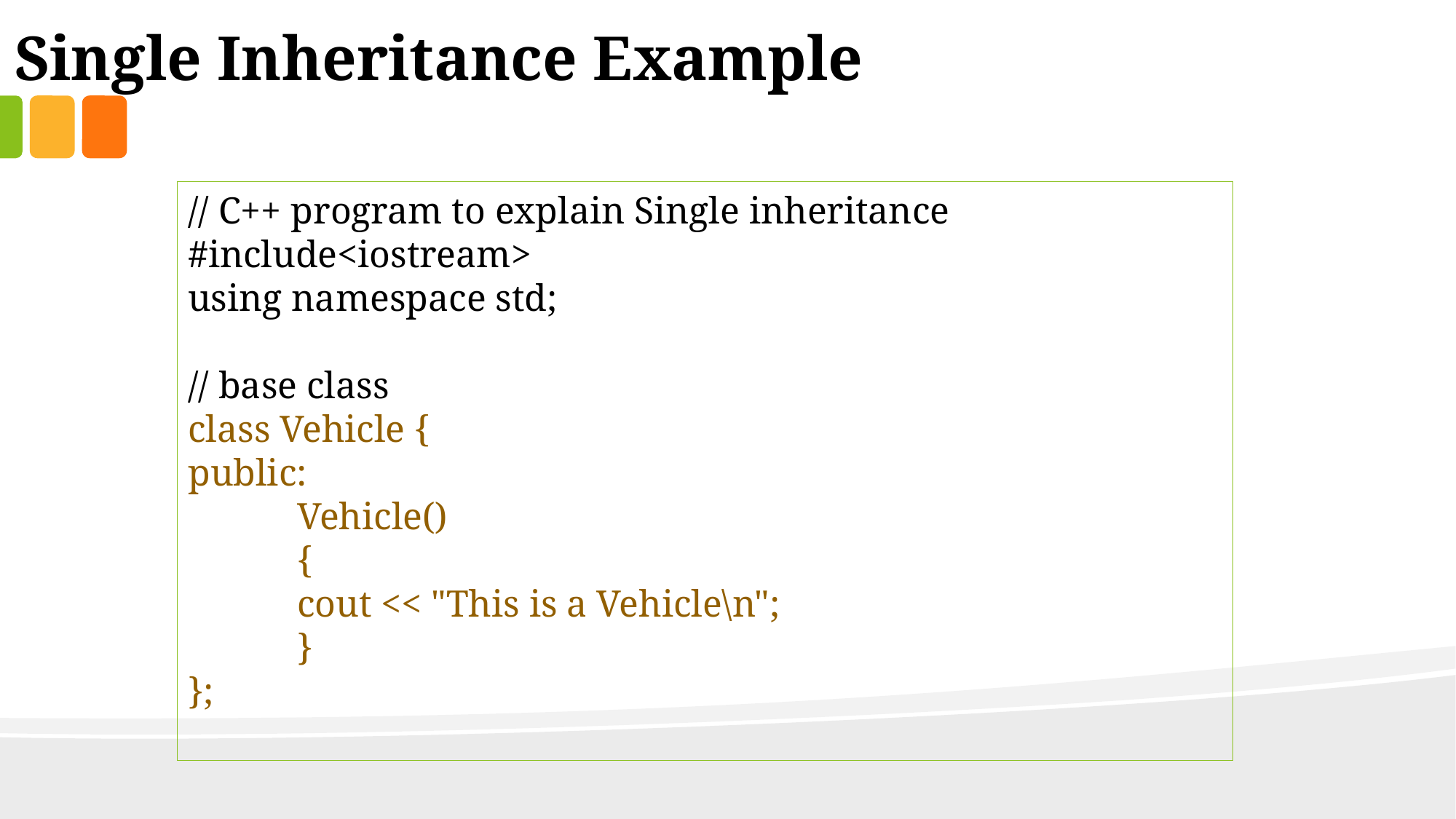

Single Inheritance Example
// C++ program to explain Single inheritance
#include<iostream>
using namespace std;

// base class
class Vehicle {
public:
	Vehicle()
	{
	cout << "This is a Vehicle\n";
	}
};